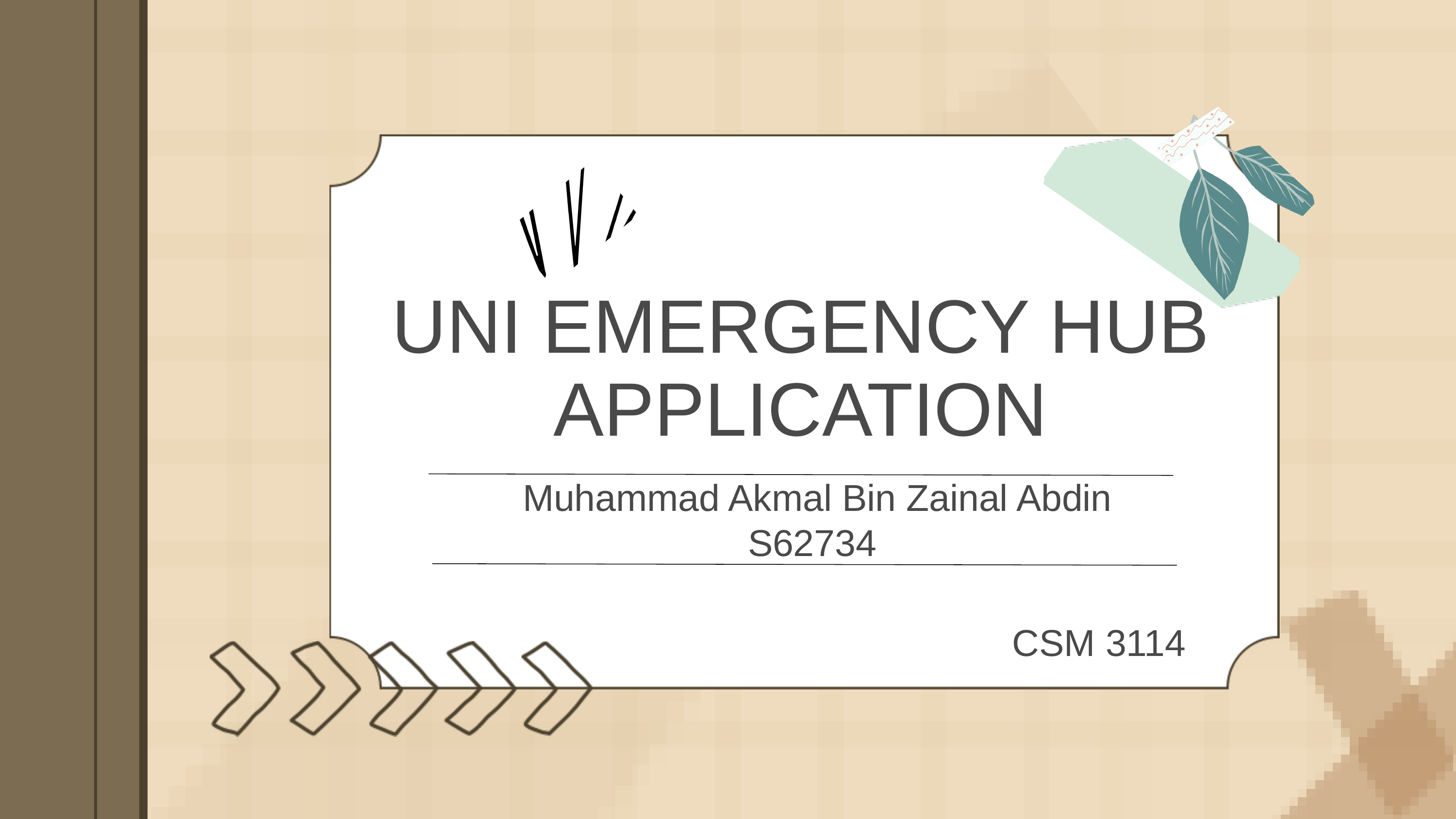

UNI EMERGENCY HUB APPLICATION

Muhammad Akmal Bin Zainal Abdin S62734

CSM 3114